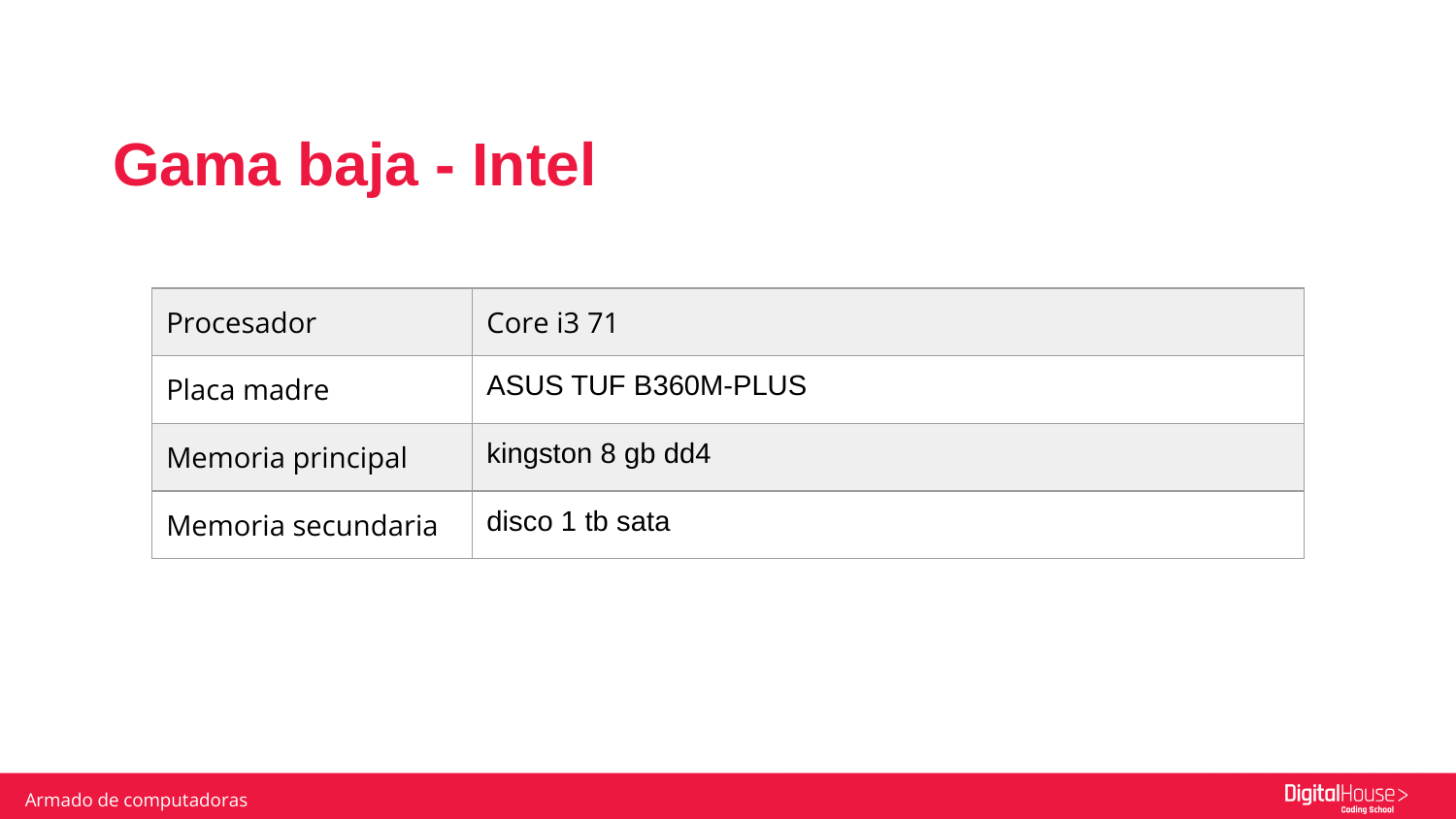

Gama baja - Intel

| Procesador | Core i3 71 |
| --- | --- |
| Placa madre | ASUS TUF B360M-PLUS |
| Memoria principal | kingston 8 gb dd4 |
| Memoria secundaria | disco 1 tb sata |